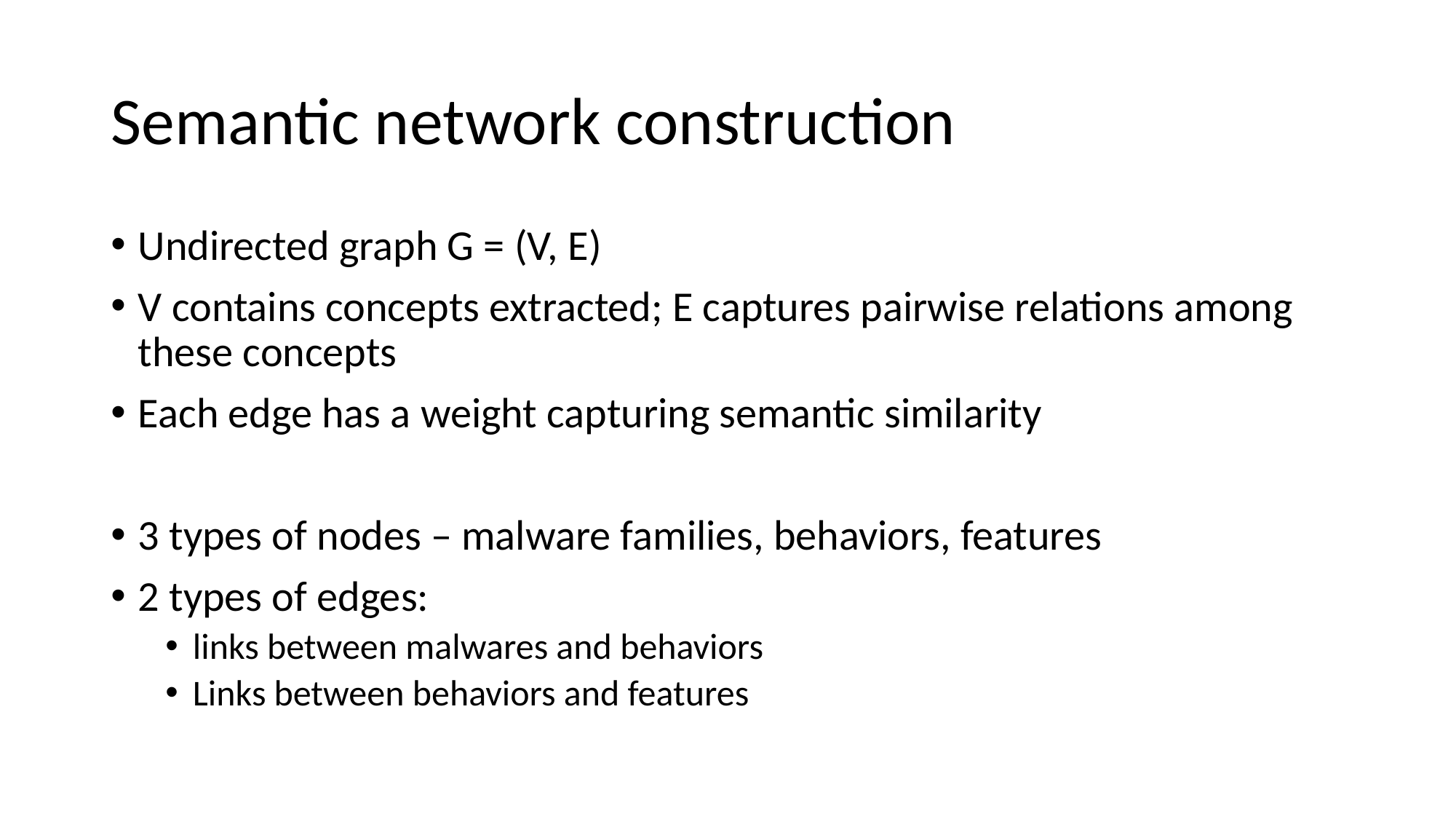

# Semantic network construction
Undirected graph G = (V, E)
V contains concepts extracted; E captures pairwise relations among these concepts
Each edge has a weight capturing semantic similarity

3 types of nodes – malware families, behaviors, features
2 types of edges:
links between malwares and behaviors
Links between behaviors and features